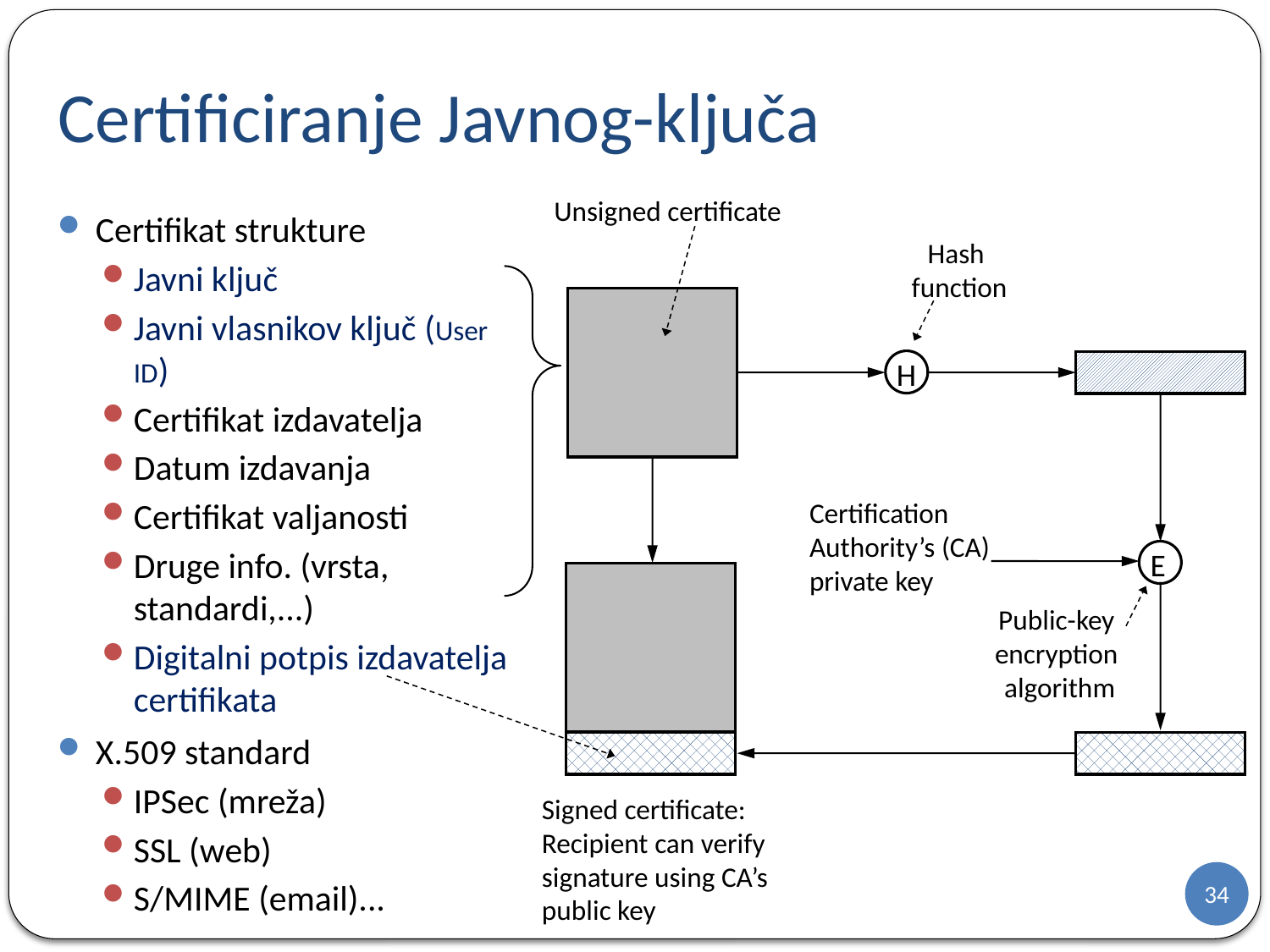

# Certificiranje Javnog-ključa
Unsigned certificate
Certifikat strukture
Javni ključ
Javni vlasnikov ključ (User ID)
Certifikat izdavatelja
Datum izdavanja
Certifikat valjanosti
Druge info. (vrsta, standardi,...)
Digitalni potpis izdavatelja certifikata
X.509 standard
IPSec (mreža)
SSL (web)
S/MIME (email)...
Hash
function

H

Certification
Authority’s (CA)
private key
E

Public-key  encryption
algorithm

Signed certificate:
Recipient can verify
signature using CA’s
public key
34